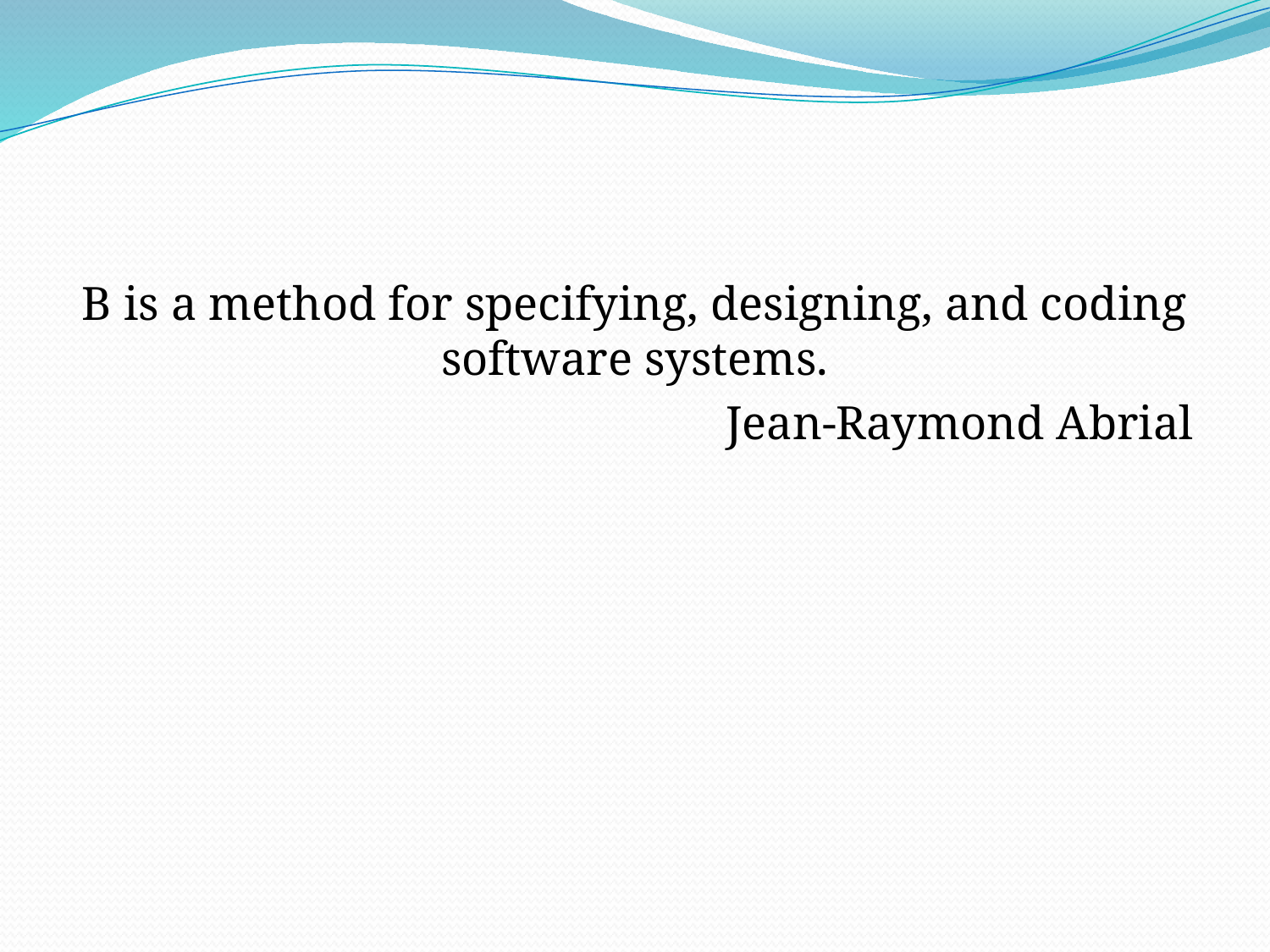

B is a method for specifying, designing, and coding software systems.
Jean-Raymond Abrial